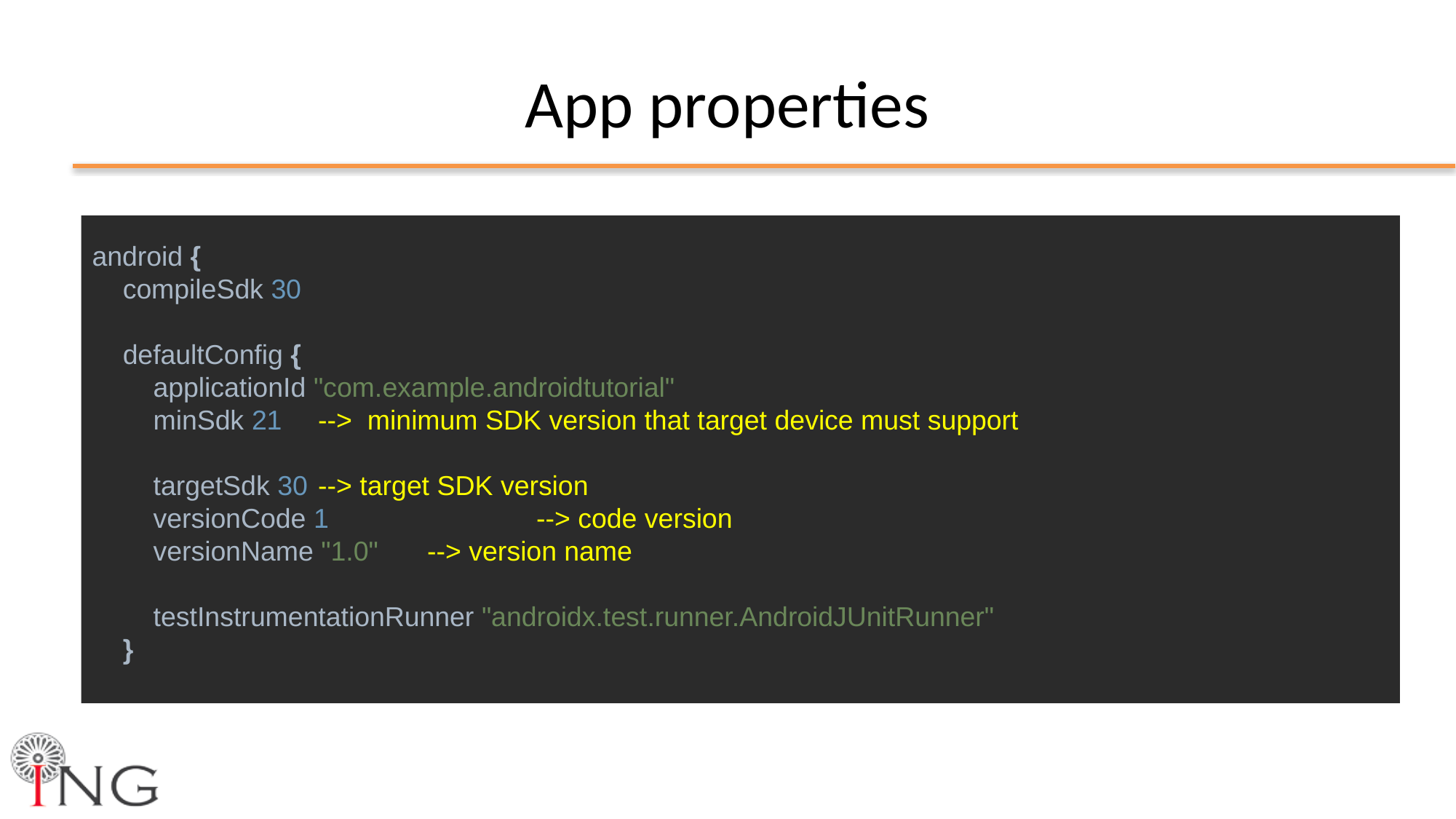

# App properties
android {
    compileSdk 30
    defaultConfig {
        applicationId "com.example.androidtutorial"
        minSdk 21	 -->  minimum SDK version that target device must support
        targetSdk 30	 --> target SDK version
        versionCode 1		 --> code version
        versionName "1.0"	 --> version name
        testInstrumentationRunner "androidx.test.runner.AndroidJUnitRunner"
    }